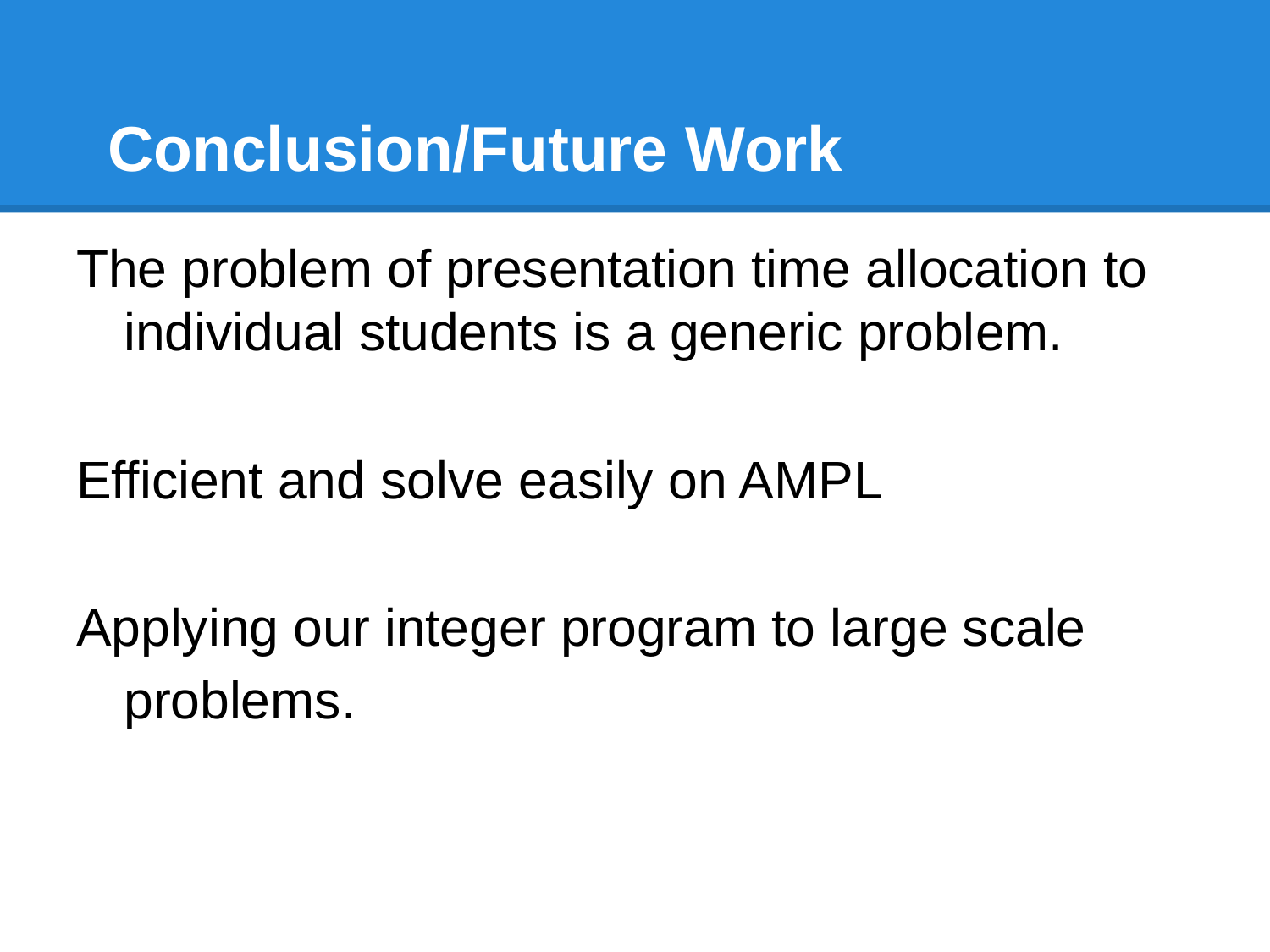

# Conclusion/Future Work
The problem of presentation time allocation to individual students is a generic problem.

Efficient and solve easily on AMPL

Applying our integer program to large scale problems.